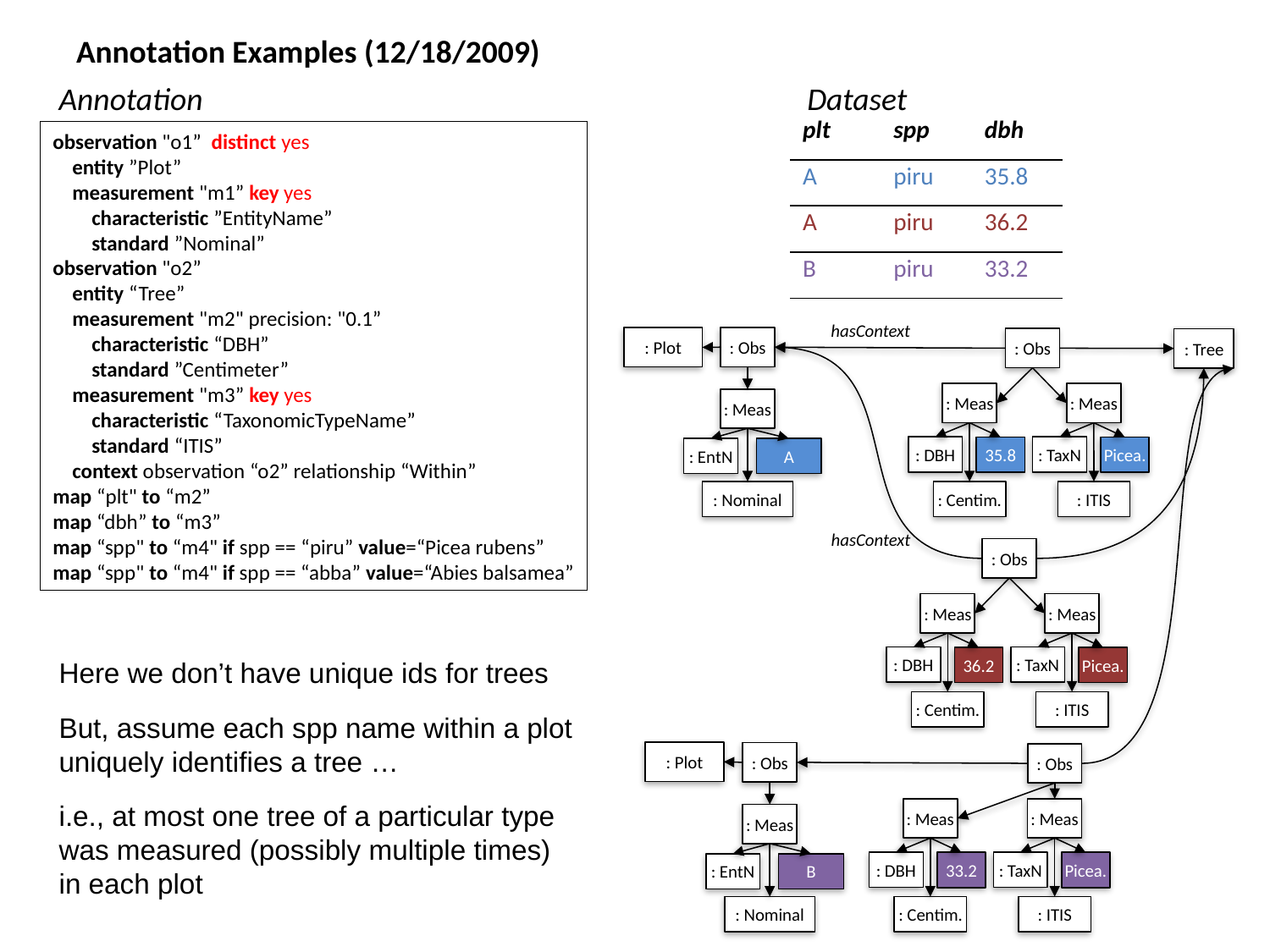

# Annotation Examples (12/18/2009)
Annotation
Dataset
| plt | spp | dbh |
| --- | --- | --- |
| A | piru | 35.8 |
| A | piru | 36.2 |
| B | piru | 33.2 |
observation "o1”  distinct yes
    entity ”Plot”
    measurement "m1” key yes
        characteristic ”EntityName”
        standard ”Nominal”
observation "o2”
    entity “Tree”
    measurement "m2" precision: "0.1”
        characteristic “DBH”
        standard ”Centimeter”
    measurement "m3” key yes
        characteristic “TaxonomicTypeName”
        standard “ITIS”
    context observation “o2” relationship “Within”
map “plt" to “m2”
map “dbh” to “m3”
map “spp" to “m4" if spp == “piru” value=“Picea rubens”
map “spp" to “m4" if spp == “abba” value=“Abies balsamea”
hasContext
: Obs
: Plot
: Obs
: Tree
: Meas
: Meas
: Meas
: DBH
: TaxN
35.8
Picea.
: EntN
A
: Nominal
: Centim.
: ITIS
hasContext
: Obs
: Meas
: Meas
: DBH
: TaxN
36.2
Picea.
Here we don’t have unique ids for trees
But, assume each spp name within a plot uniquely identifies a tree …
i.e., at most one tree of a particular type was measured (possibly multiple times) in each plot
: Centim.
: ITIS
: Plot
: Obs
: Obs
: Meas
: Meas
: Meas
: DBH
: TaxN
33.2
Picea.
: EntN
B
: Nominal
: Centim.
: ITIS